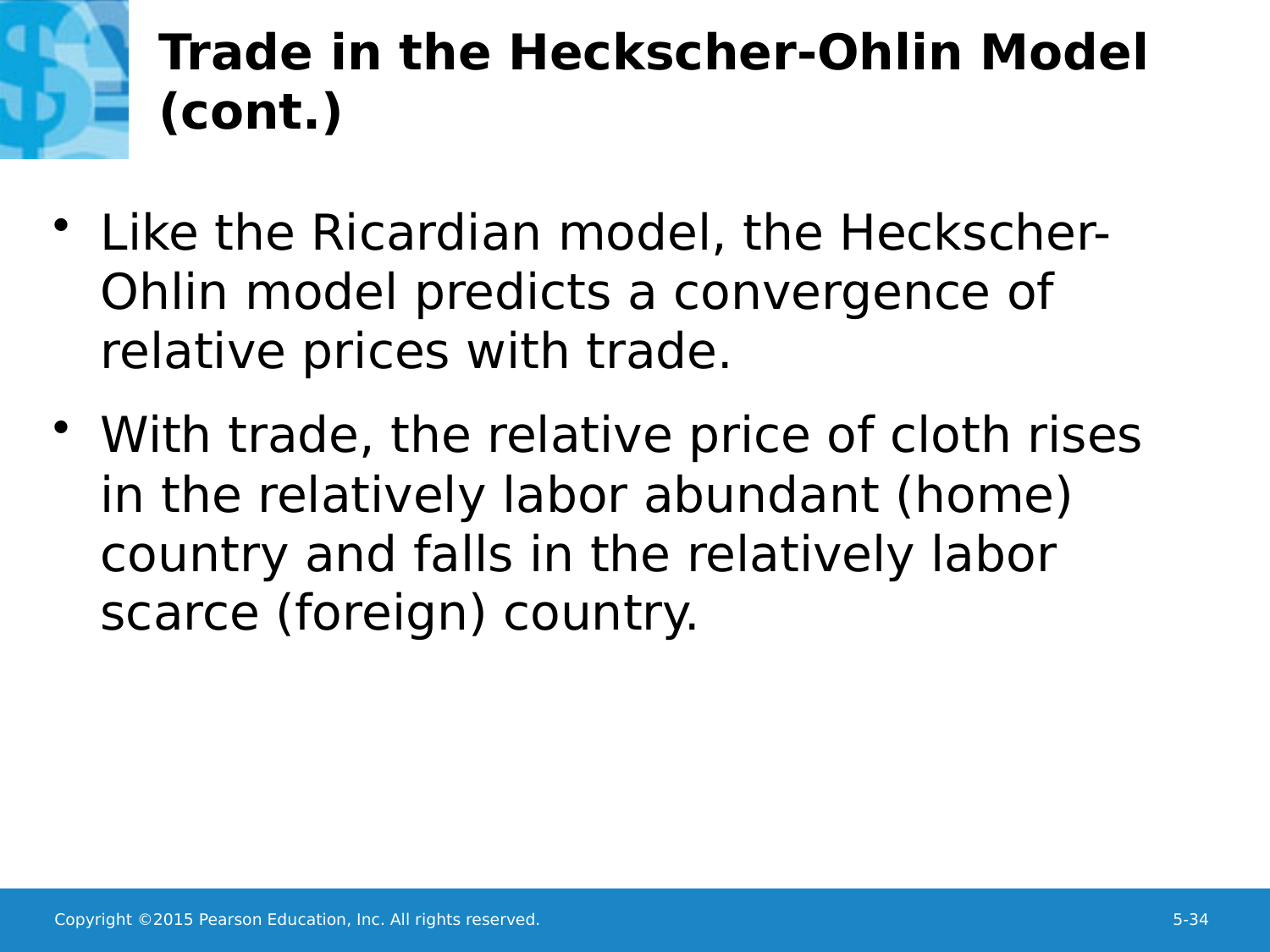

# Trade in the Heckscher-Ohlin Model (cont.)
Like the Ricardian model, the Heckscher-Ohlin model predicts a convergence of relative prices with trade.
With trade, the relative price of cloth rises in the relatively labor abundant (home) country and falls in the relatively labor scarce (foreign) country.